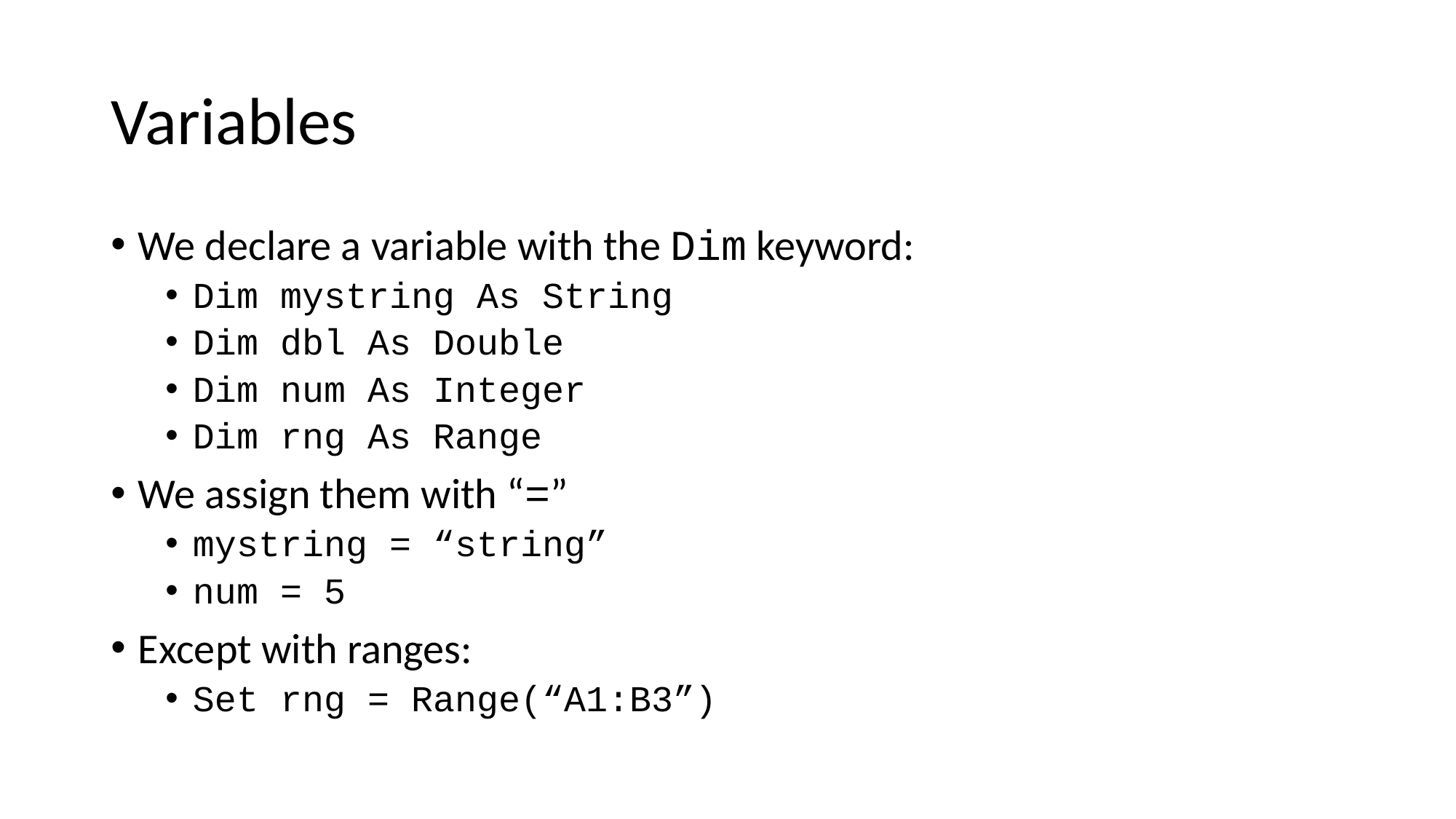

# Variables
We declare a variable with the Dim keyword:
Dim mystring As String
Dim dbl As Double
Dim num As Integer
Dim rng As Range
We assign them with “=”
mystring = “string”
num = 5
Except with ranges:
Set rng = Range(“A1:B3”)